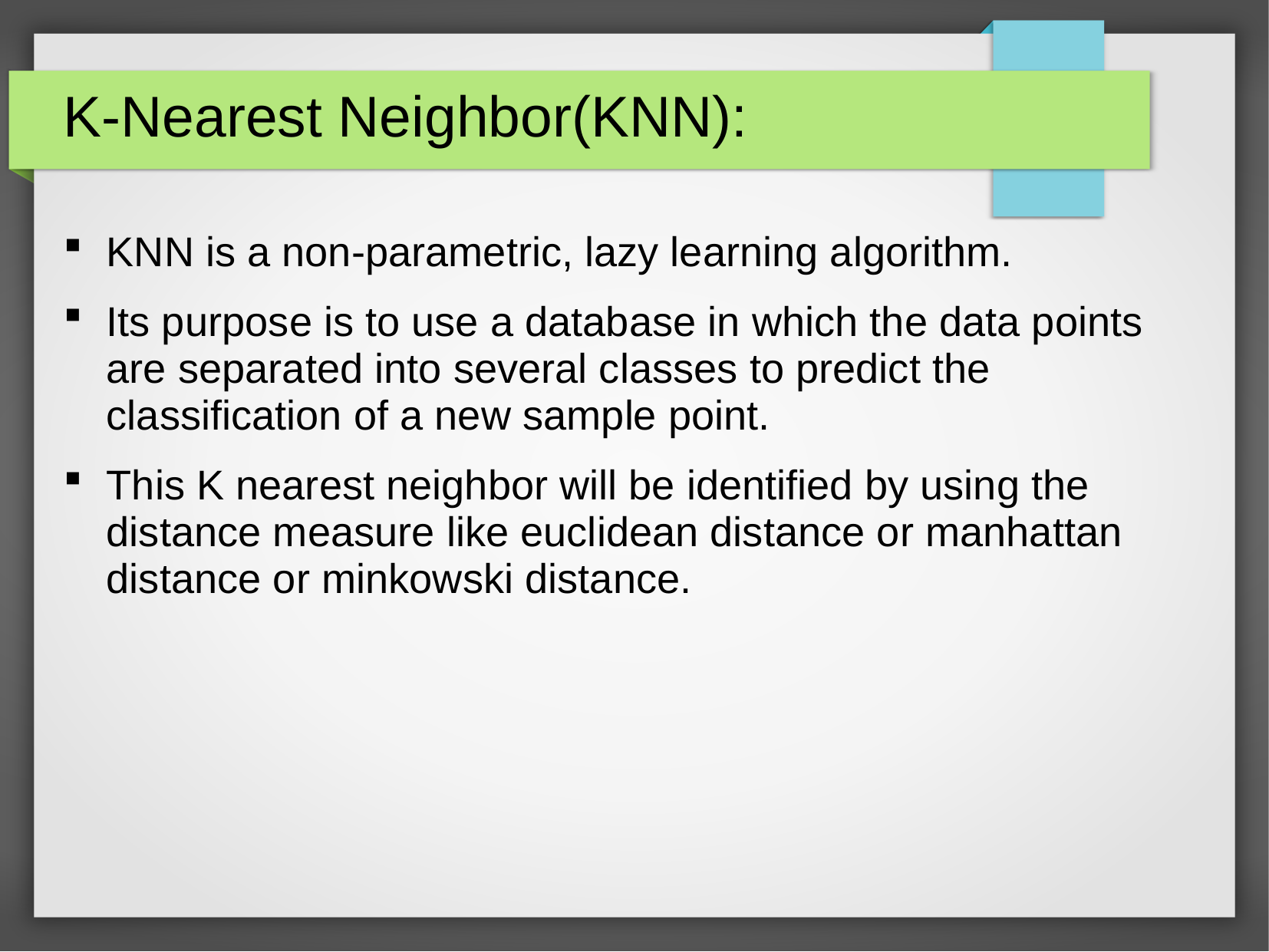

# K-Nearest Neighbor(KNN):
KNN is a non-parametric, lazy learning algorithm.
Its purpose is to use a database in which the data points are separated into several classes to predict the classification of a new sample point.
This K nearest neighbor will be identified by using the distance measure like euclidean distance or manhattan distance or minkowski distance.